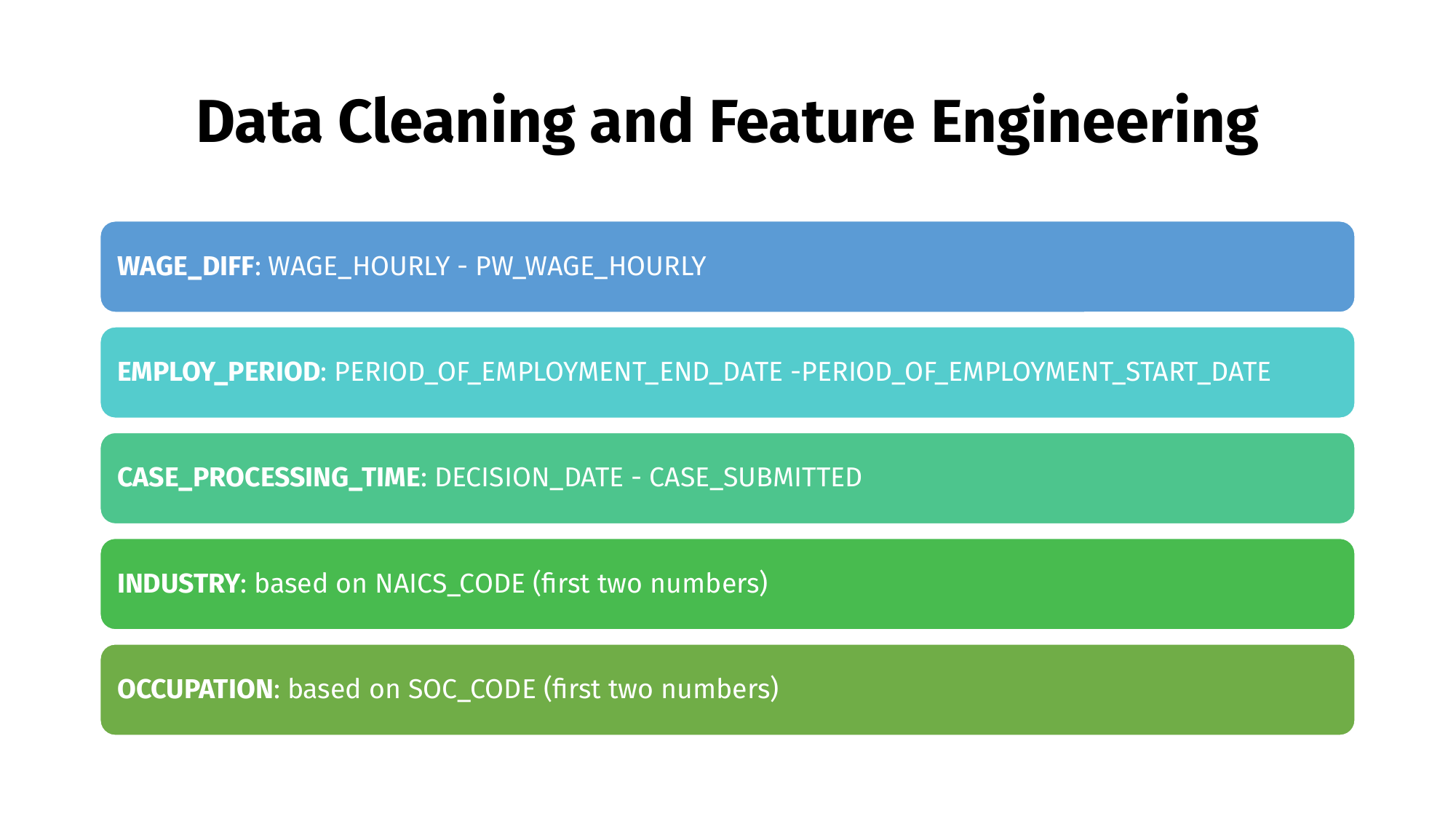

# Data Cleaning and Feature Engineering
WAGE_DIFF: WAGE_HOURLY - PW_WAGE_HOURLY
EMPLOY_PERIOD: PERIOD_OF_EMPLOYMENT_END_DATE -PERIOD_OF_EMPLOYMENT_START_DATE
CASE_PROCESSING_TIME: DECISION_DATE - CASE_SUBMITTED
INDUSTRY: based on NAICS_CODE (first two numbers)
OCCUPATION: based on SOC_CODE (first two numbers)